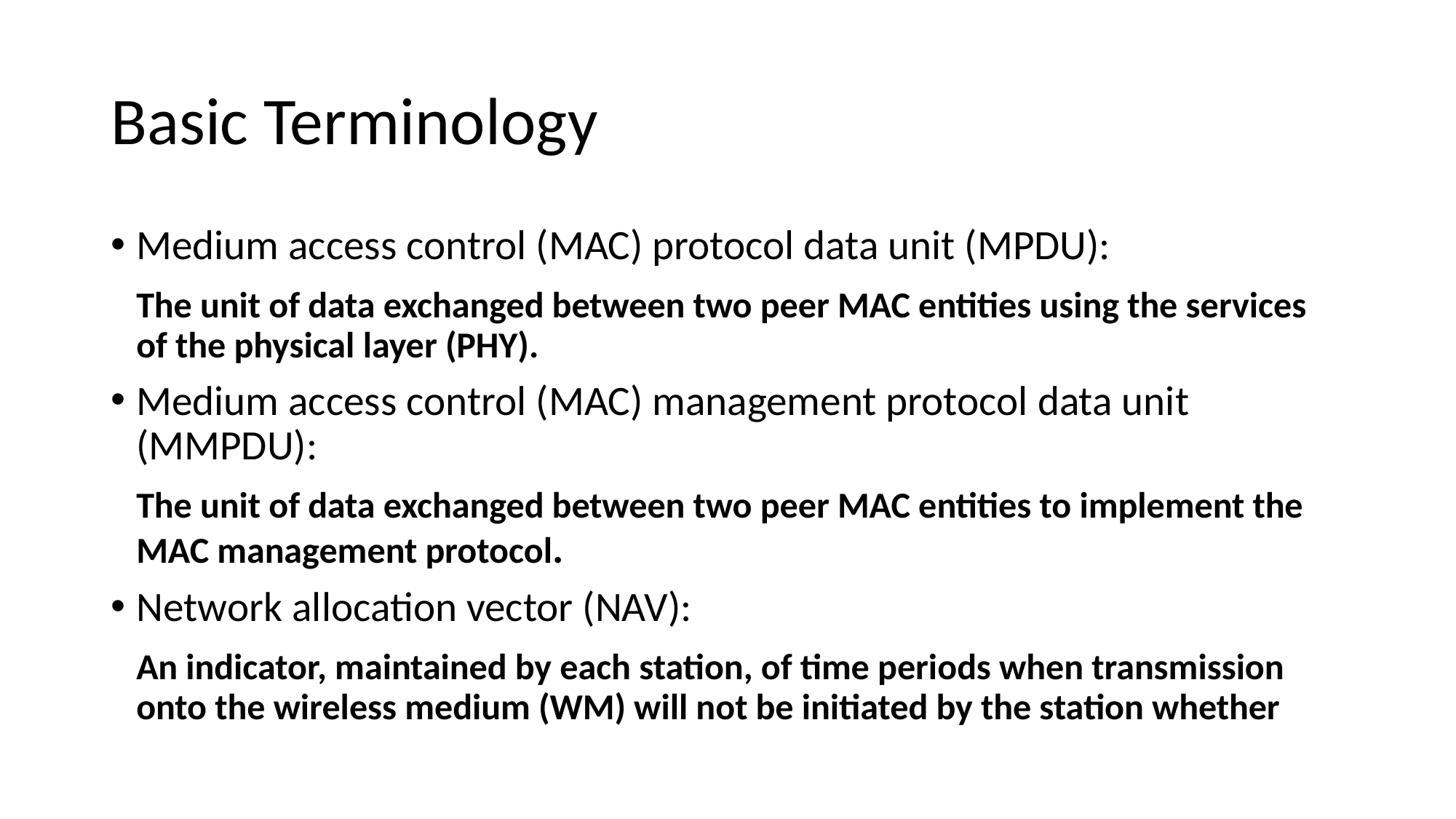

# Basic Terminology
Medium access control (MAC) protocol data unit (MPDU):
	The unit of data exchanged between two peer MAC entities using the services of the physical layer (PHY).
Medium access control (MAC) management protocol data unit (MMPDU):
	The unit of data exchanged between two peer MAC entities to implement the MAC management protocol.
Network allocation vector (NAV):
	An indicator, maintained by each station, of time periods when transmission onto the wireless medium (WM) will not be initiated by the station whether